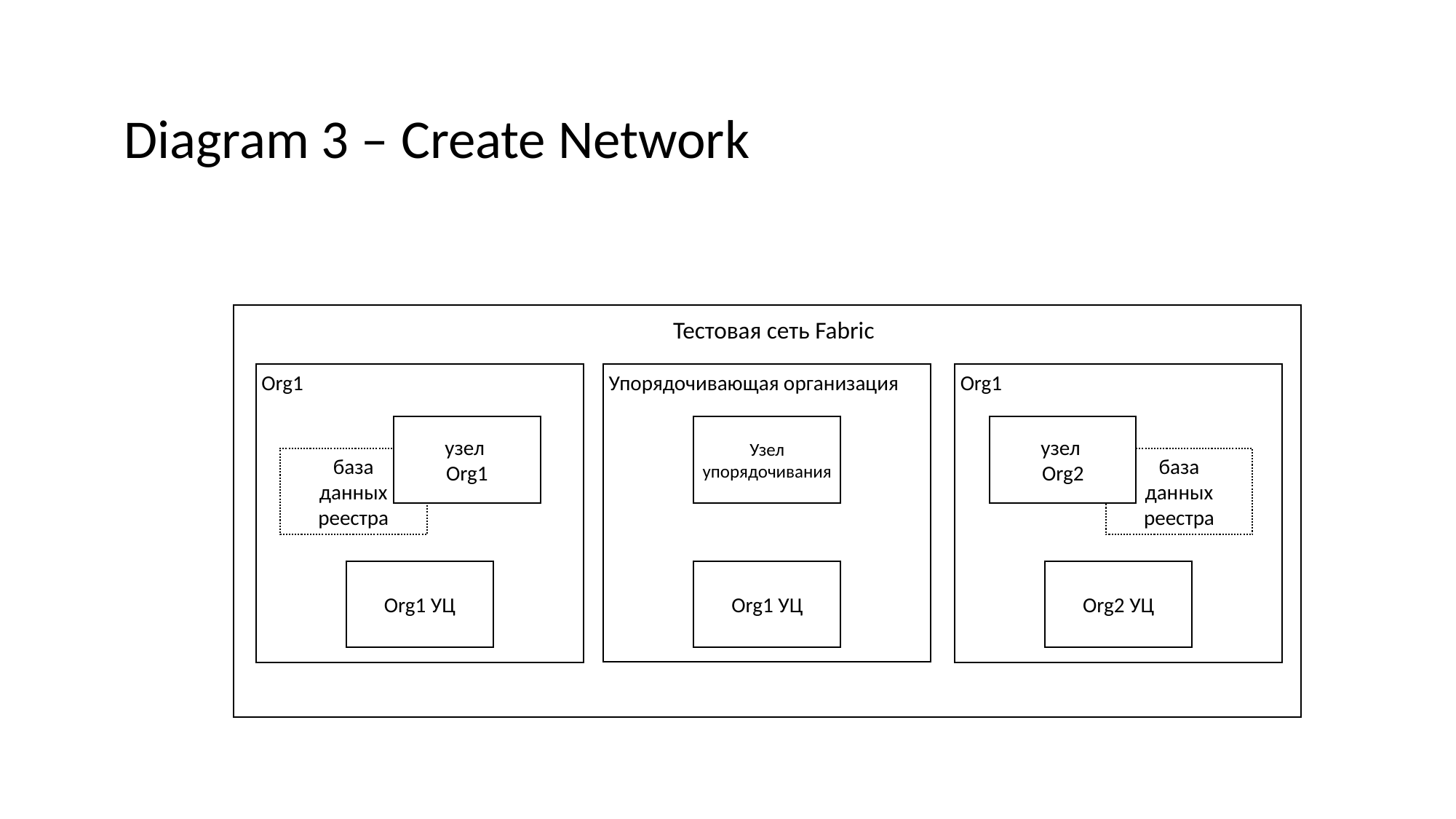

Diagram 3 – Create Network

Тестовая сеть Fabric
Упорядочивающая организация

Org1

Org1

узел
Org1
Узел упорядочивания
узел
Org2
база
данных
реестра
база
данных
реестра
Org1 УЦ
Org1 УЦ
Org2 УЦ